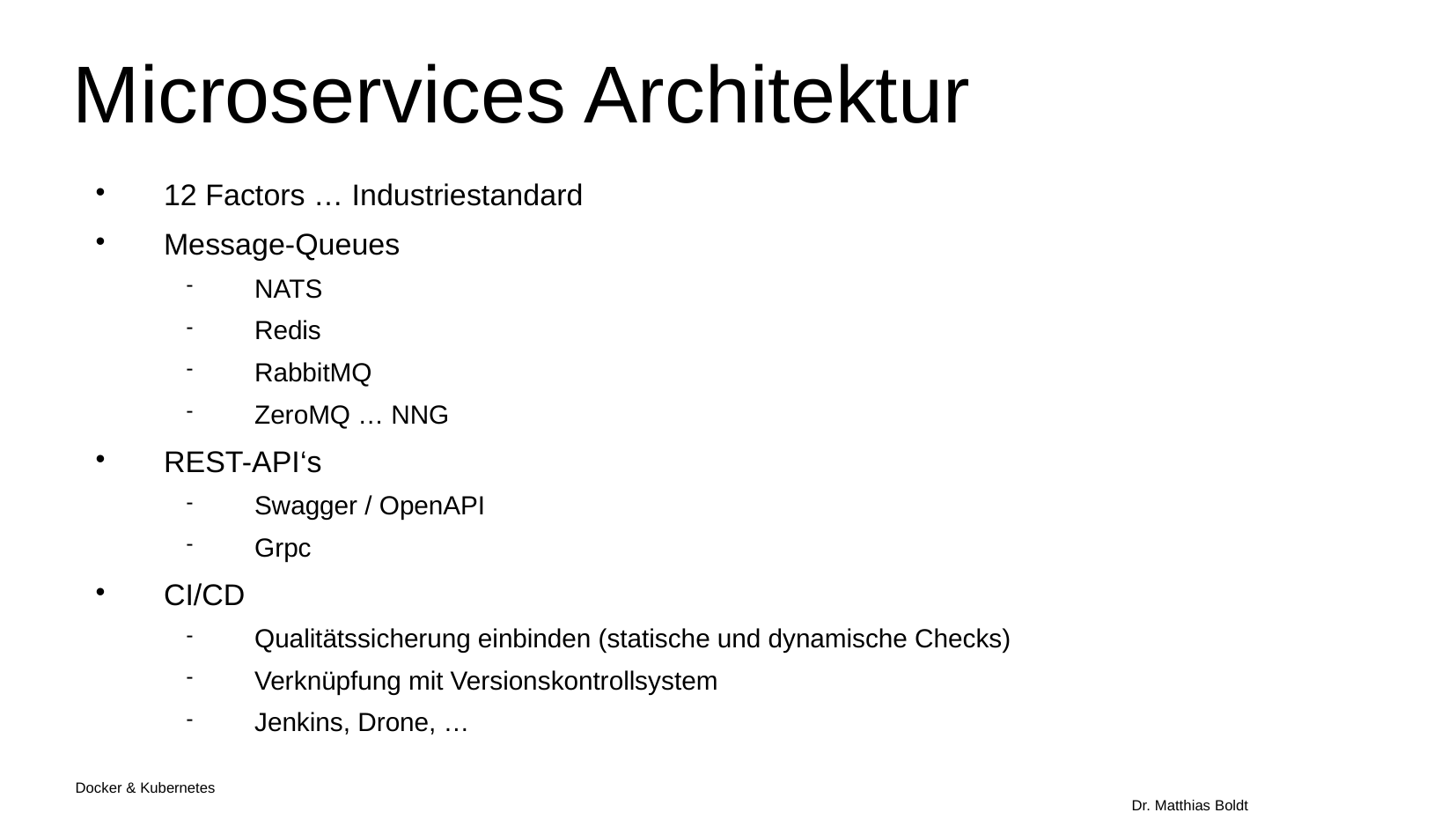

Microservices Architektur
12 Factors … Industriestandard
Message-Queues
NATS
Redis
RabbitMQ
ZeroMQ … NNG
REST-API‘s
Swagger / OpenAPI
Grpc
CI/CD
Qualitätssicherung einbinden (statische und dynamische Checks)
Verknüpfung mit Versionskontrollsystem
Jenkins, Drone, …

Docker & Kubernetes																Dr. Matthias Boldt